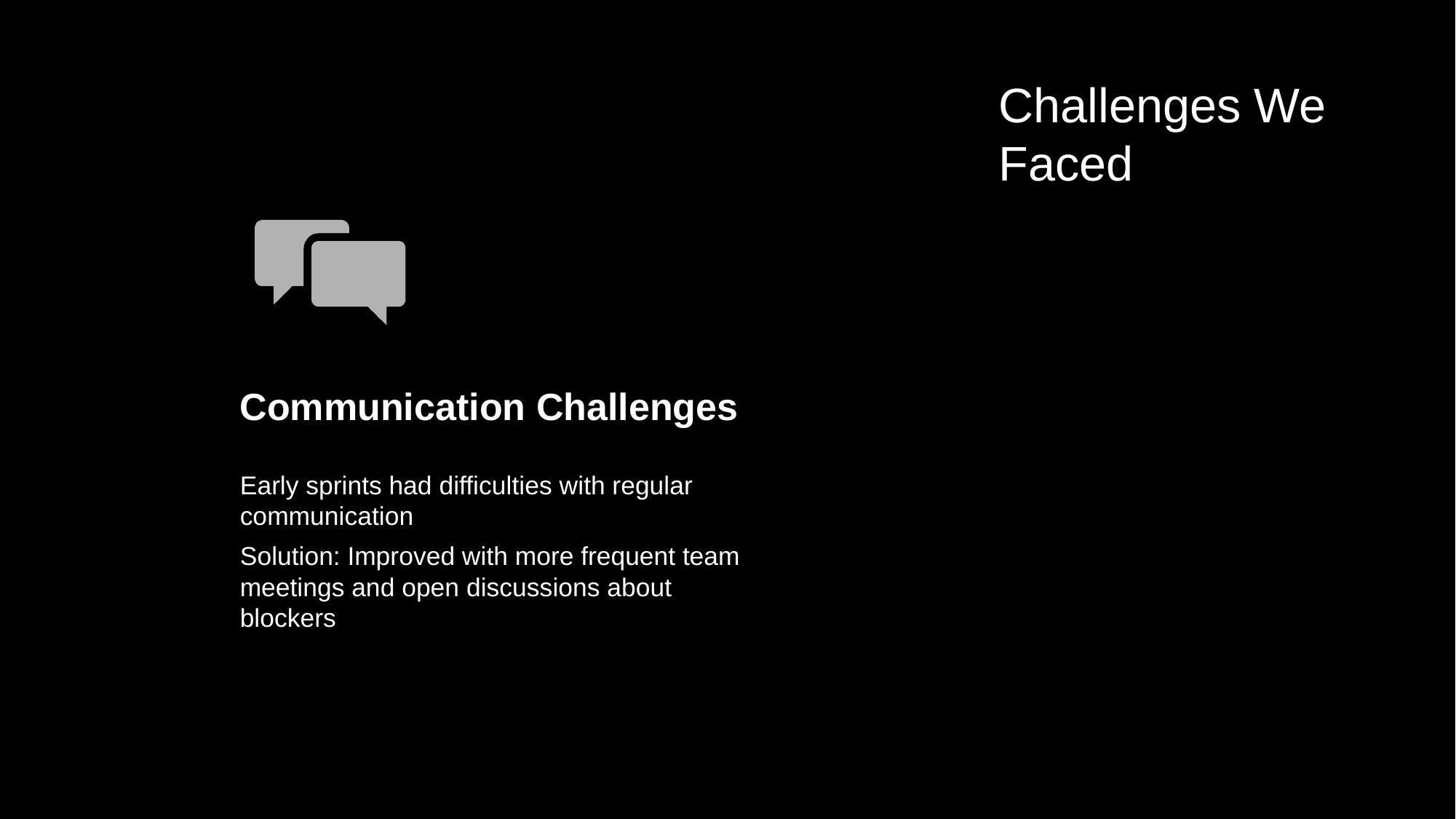

# Challenges We Faced
Communication Challenges
Early sprints had difficulties with regular communication
Solution: Improved with more frequent team meetings and open discussions about blockers